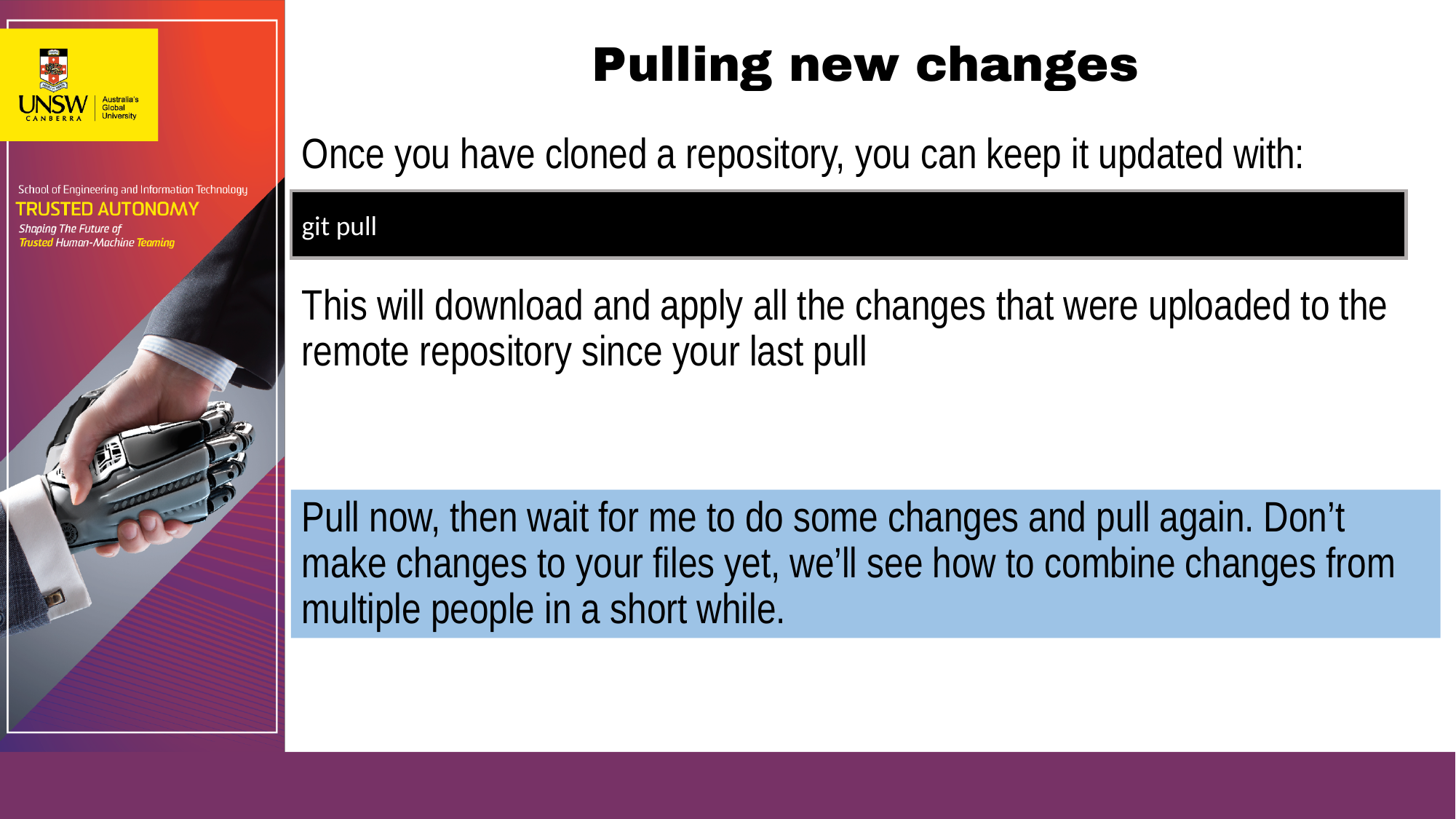

# Pulling new changes
Once you have cloned a repository, you can keep it updated with:
git pull
This will download and apply all the changes that were uploaded to the remote repository since your last pull
Pull now, then wait for me to do some changes and pull again. Don’t make changes to your files yet, we’ll see how to combine changes from multiple people in a short while.